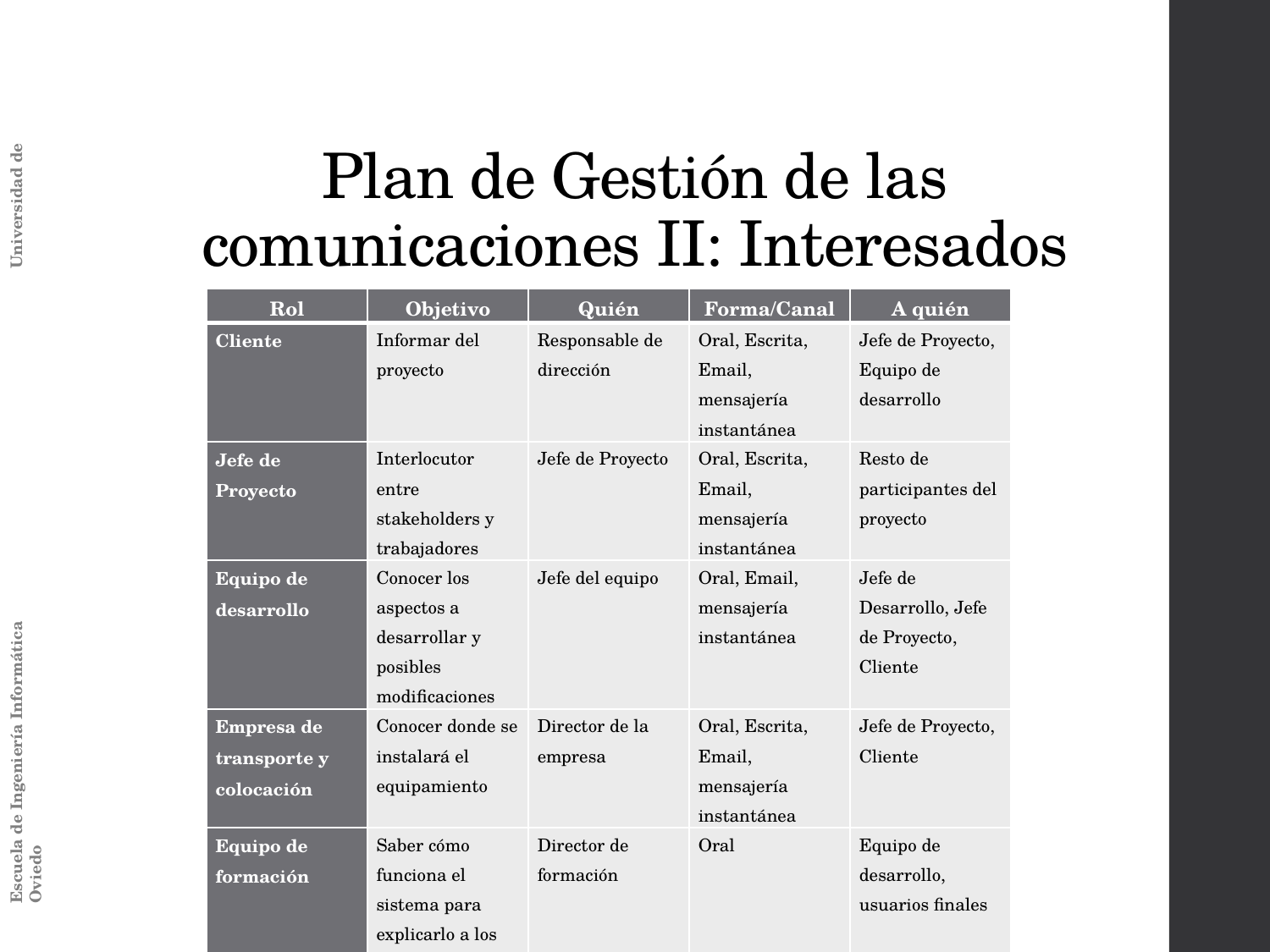

# Plan de Gestión de las comunicaciones II: Interesados
| Rol | Objetivo | Quién | Forma/Canal | A quién |
| --- | --- | --- | --- | --- |
| Cliente | Informar del proyecto | Responsable de dirección | Oral, Escrita, Email, mensajería instantánea | Jefe de Proyecto, Equipo de desarrollo |
| Jefe de Proyecto | Interlocutor entre stakeholders y trabajadores | Jefe de Proyecto | Oral, Escrita, Email, mensajería instantánea | Resto de participantes del proyecto |
| Equipo de desarrollo | Conocer los aspectos a desarrollar y posibles modificaciones | Jefe del equipo | Oral, Email, mensajería instantánea | Jefe de Desarrollo, Jefe de Proyecto, Cliente |
| Empresa de transporte y colocación | Conocer donde se instalará el equipamiento | Director de la empresa | Oral, Escrita, Email, mensajería instantánea | Jefe de Proyecto, Cliente |
| Equipo de formación | Saber cómo funciona el sistema para explicarlo a los clientes | Director de formación | Oral | Equipo de desarrollo, usuarios finales |
| Usuarios finales | Conocer cómo funciona el sistema para poder usarlo | Médicos, Enfermeros, auxiliares, doctores... | Oral | Jefe de Proyecto, Equipo de formación. |